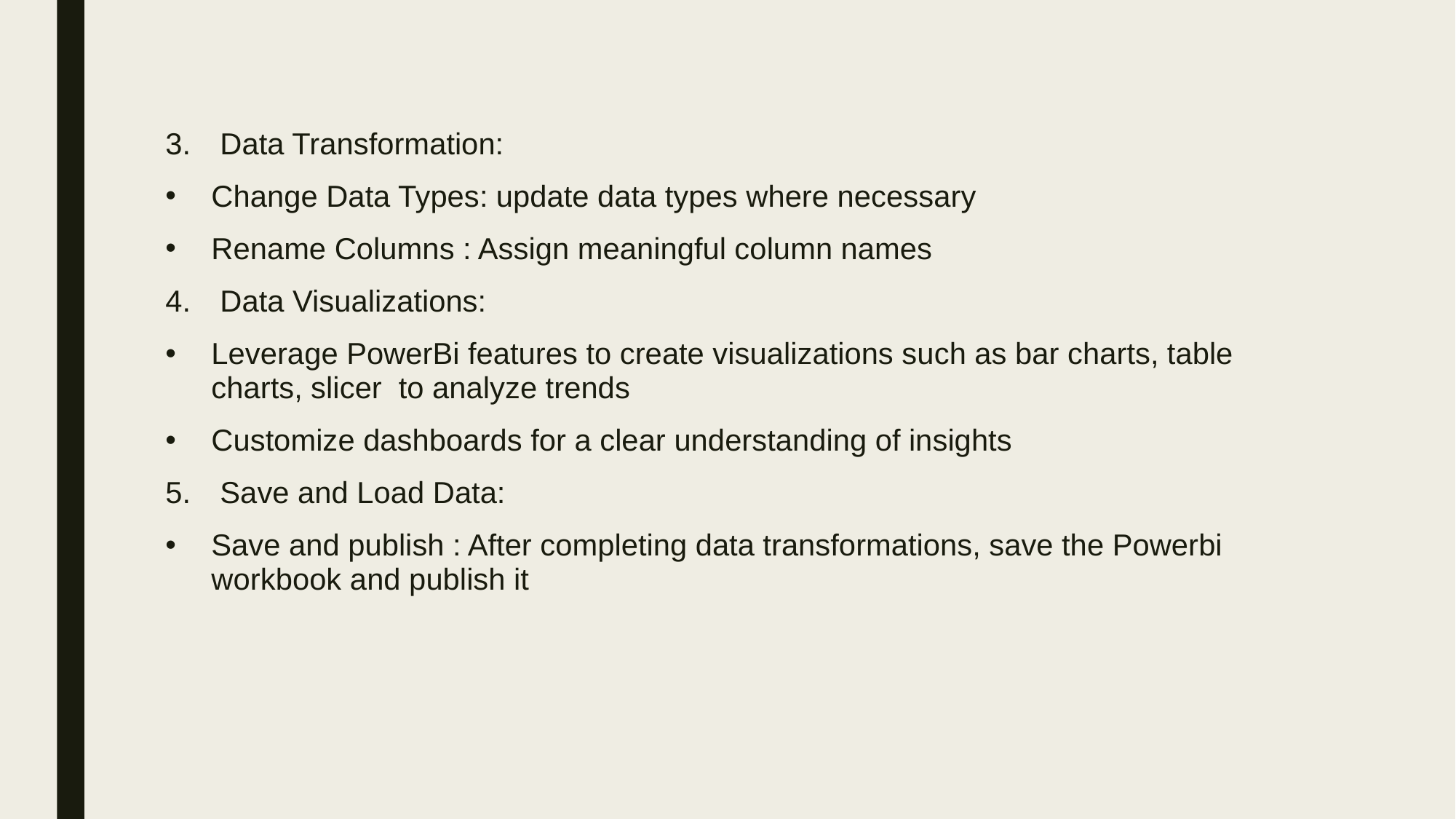

Data Transformation:
Change Data Types: update data types where necessary
Rename Columns : Assign meaningful column names
Data Visualizations:
Leverage PowerBi features to create visualizations such as bar charts, table charts, slicer  to analyze trends
Customize dashboards for a clear understanding of insights
Save and Load Data:
Save and publish : After completing data transformations, save the Powerbi workbook and publish it